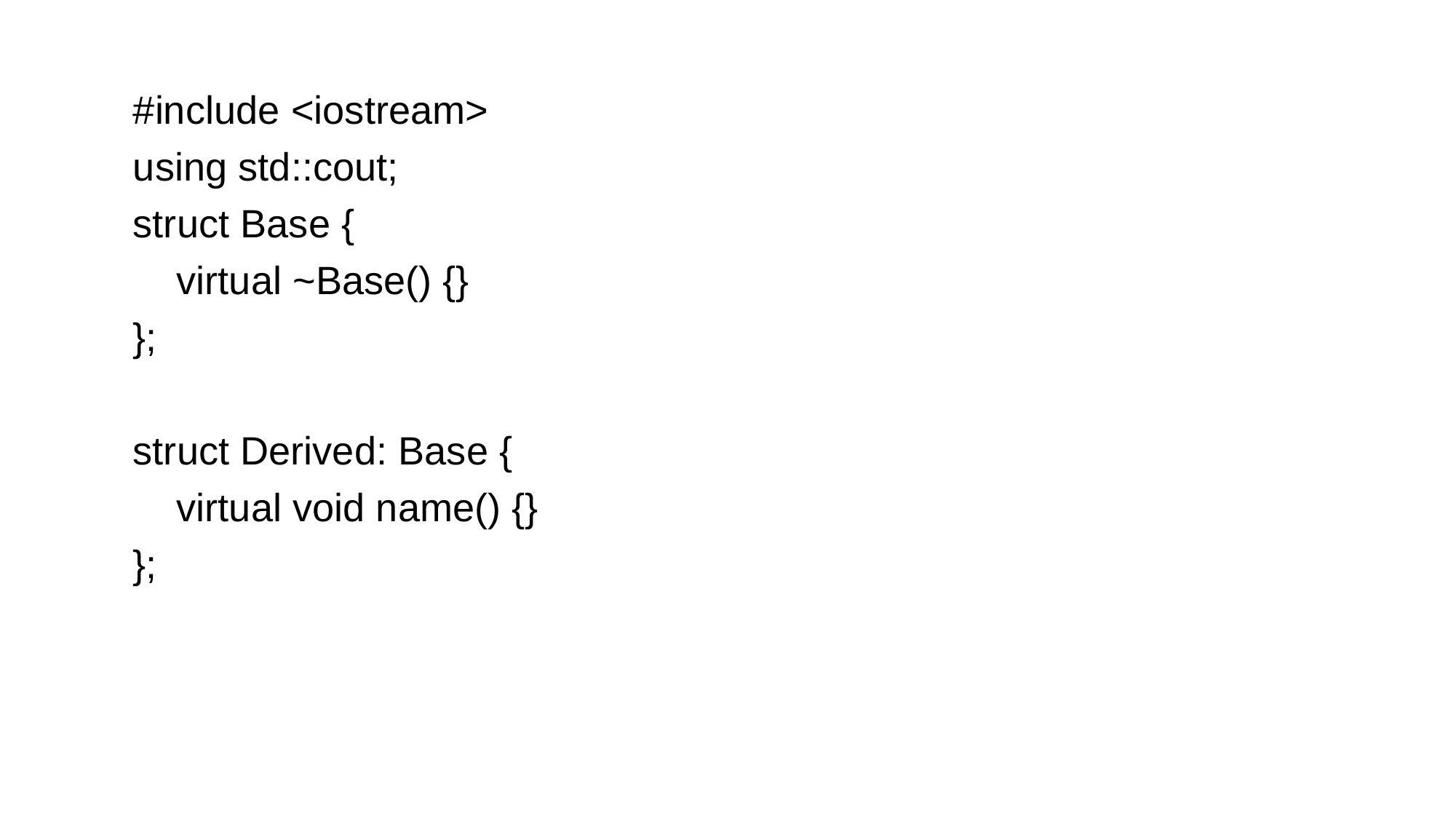

#include <iostream>
using std::cout;
struct Base {
    virtual ~Base() {}
};

struct Derived: Base {
    virtual void name() {}
};